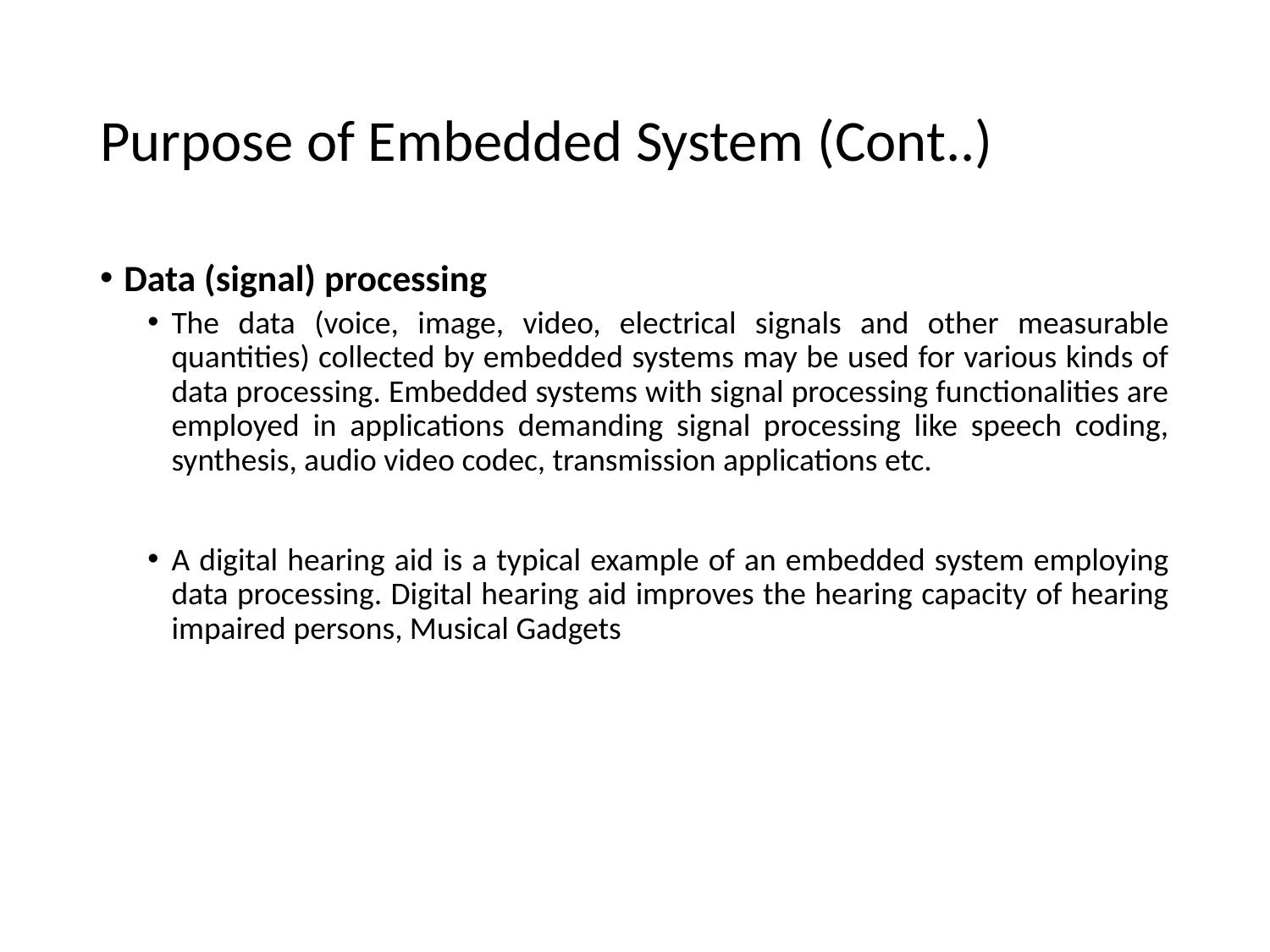

# Purpose of Embedded System (Cont..)
Data (signal) processing
The data (voice, image, video, electrical signals and other measurable quantities) collected by embedded systems may be used for various kinds of data processing. Embedded systems with signal processing functionalities are employed in applications demanding signal processing like speech coding, synthesis, audio video codec, transmission applications etc.

A digital hearing aid is a typical example of an embedded system employing data processing. Digital hearing aid improves the hearing capacity of hearing impaired persons, Musical Gadgets